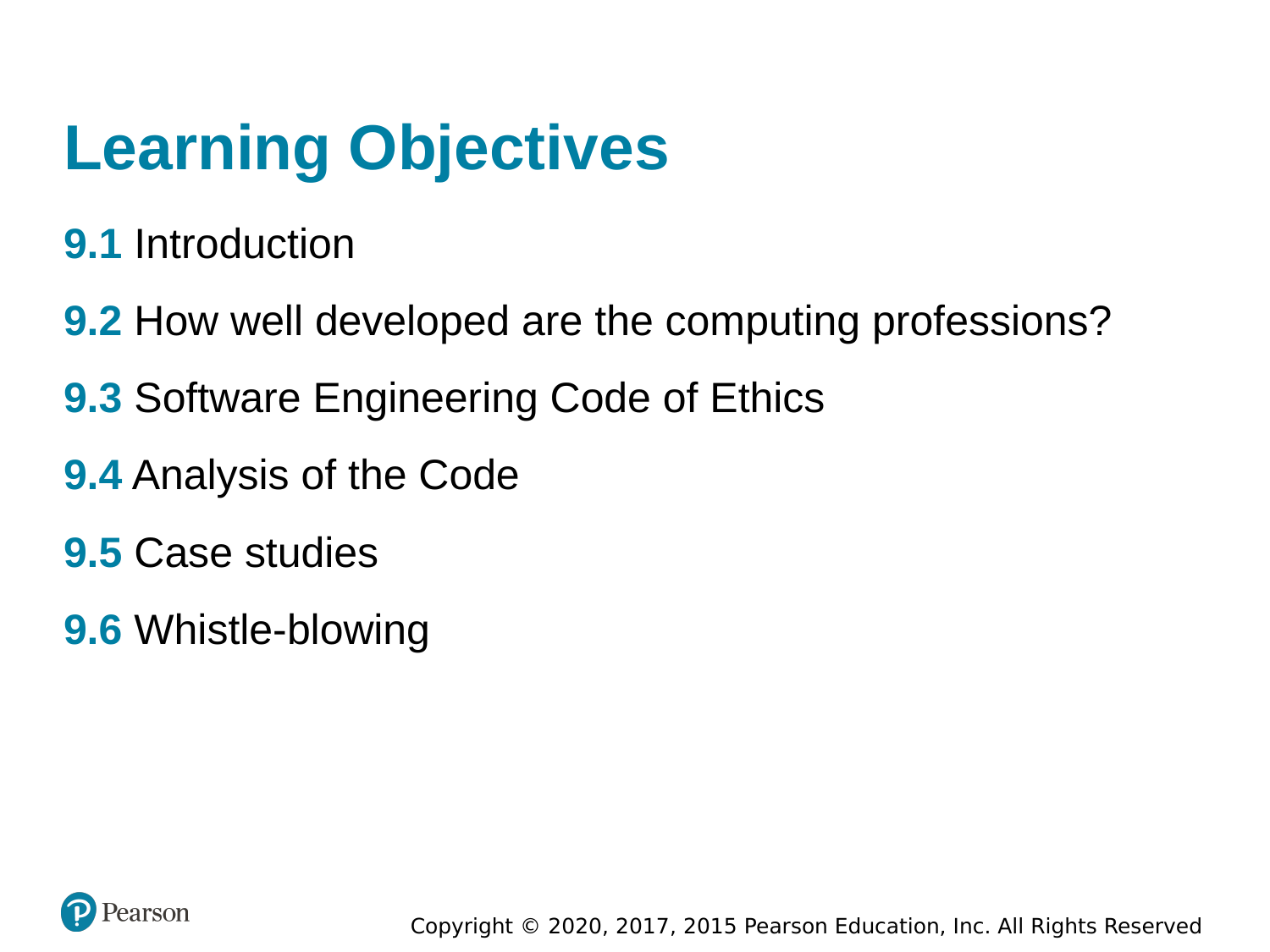

# Learning Objectives
9.1 Introduction
9.2 How well developed are the computing professions?
9.3 Software Engineering Code of Ethics
9.4 Analysis of the Code
9.5 Case studies
9.6 Whistle-blowing